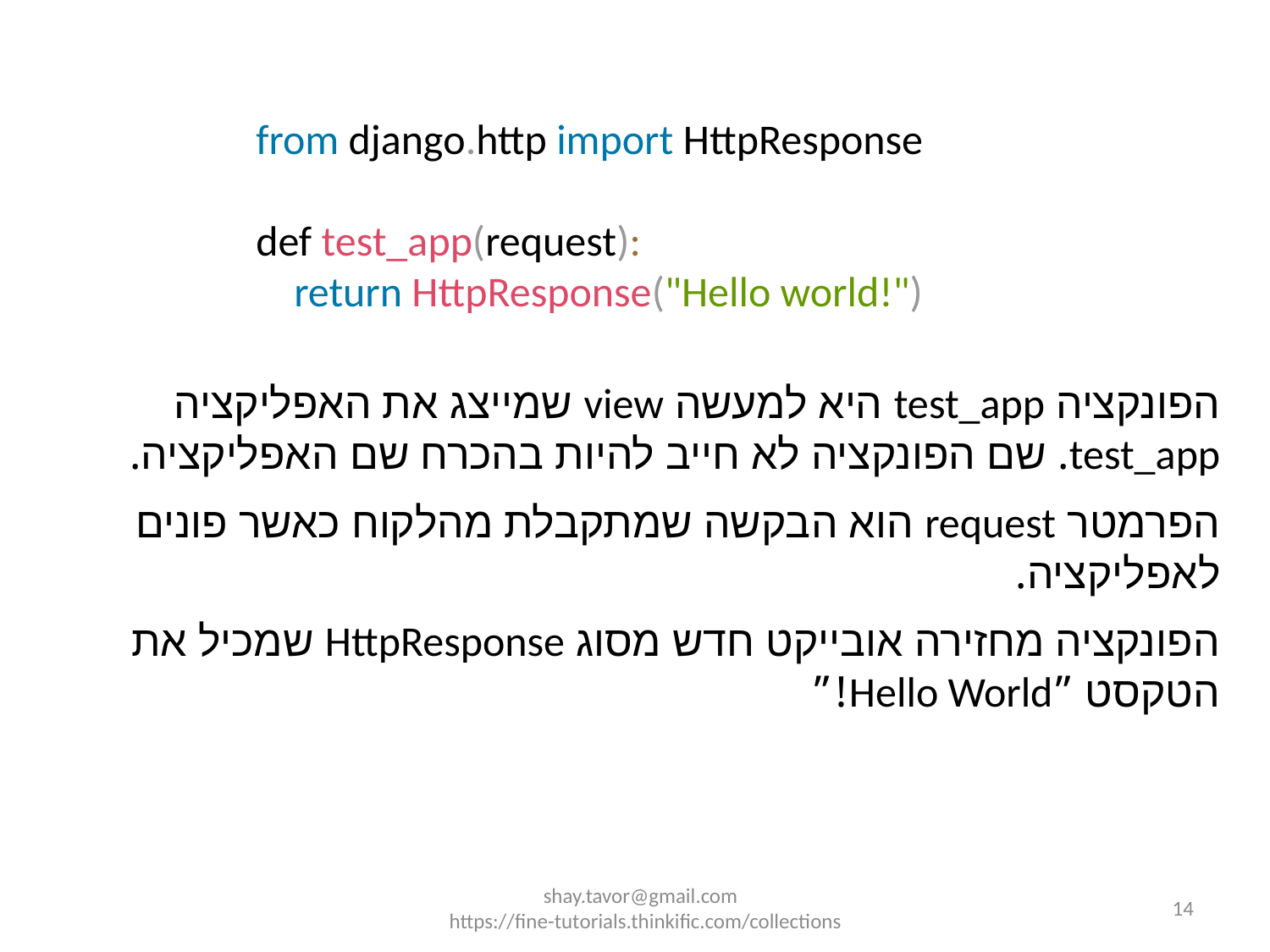

from django.http import HttpResponse

def test_app(request):
    return HttpResponse("Hello world!")
הפונקציה test_app היא למעשה view שמייצג את האפליקציה test_app. שם הפונקציה לא חייב להיות בהכרח שם האפליקציה.
הפרמטר request הוא הבקשה שמתקבלת מהלקוח כאשר פונים לאפליקציה.
הפונקציה מחזירה אובייקט חדש מסוג HttpResponse שמכיל את הטקסט ”Hello World!”
shay.tavor@gmail.com
https://fine-tutorials.thinkific.com/collections
14